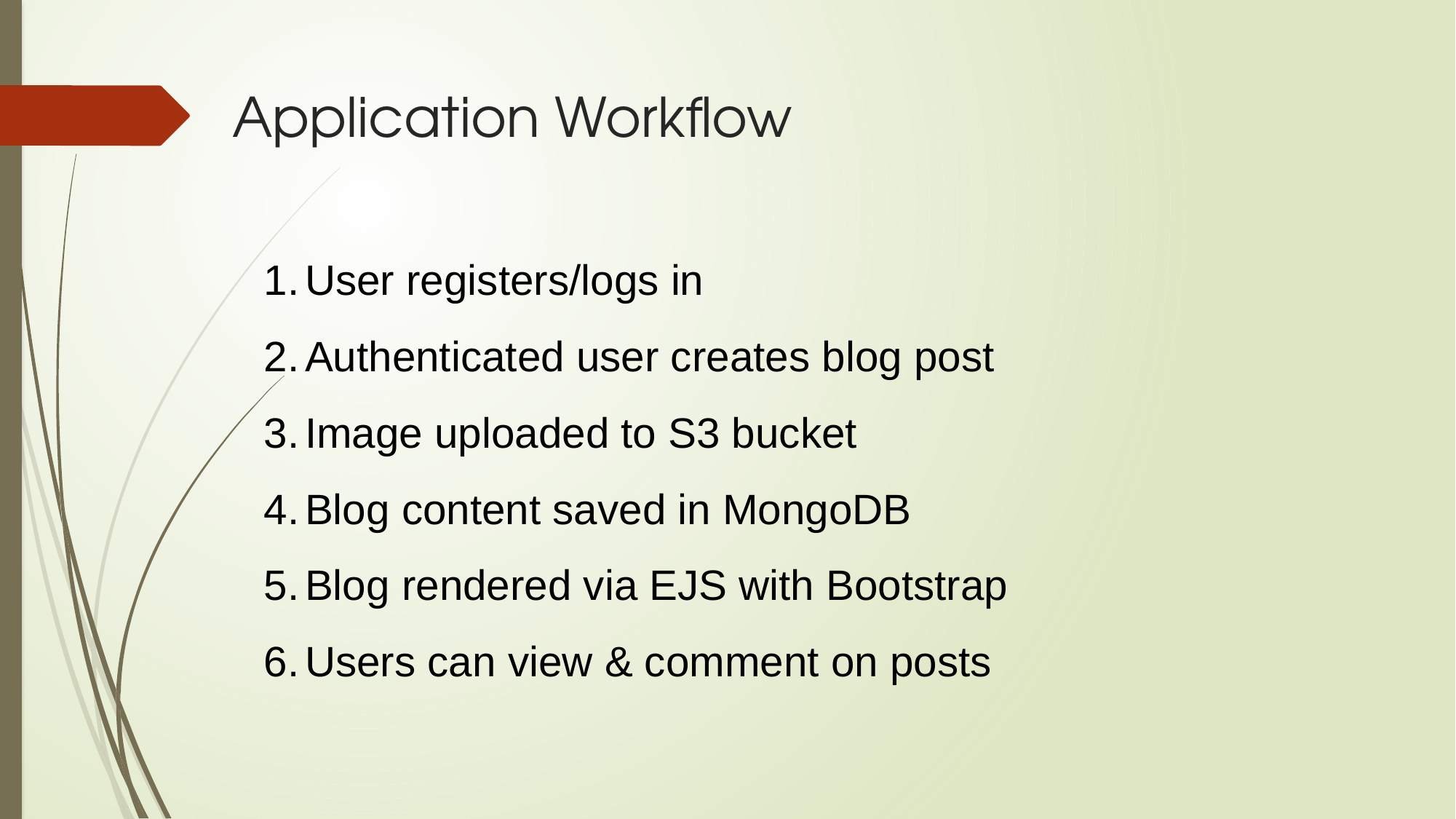

# Application Workflow
User registers/logs in
Authenticated user creates blog post
Image uploaded to S3 bucket
Blog content saved in MongoDB
Blog rendered via EJS with Bootstrap
Users can view & comment on posts